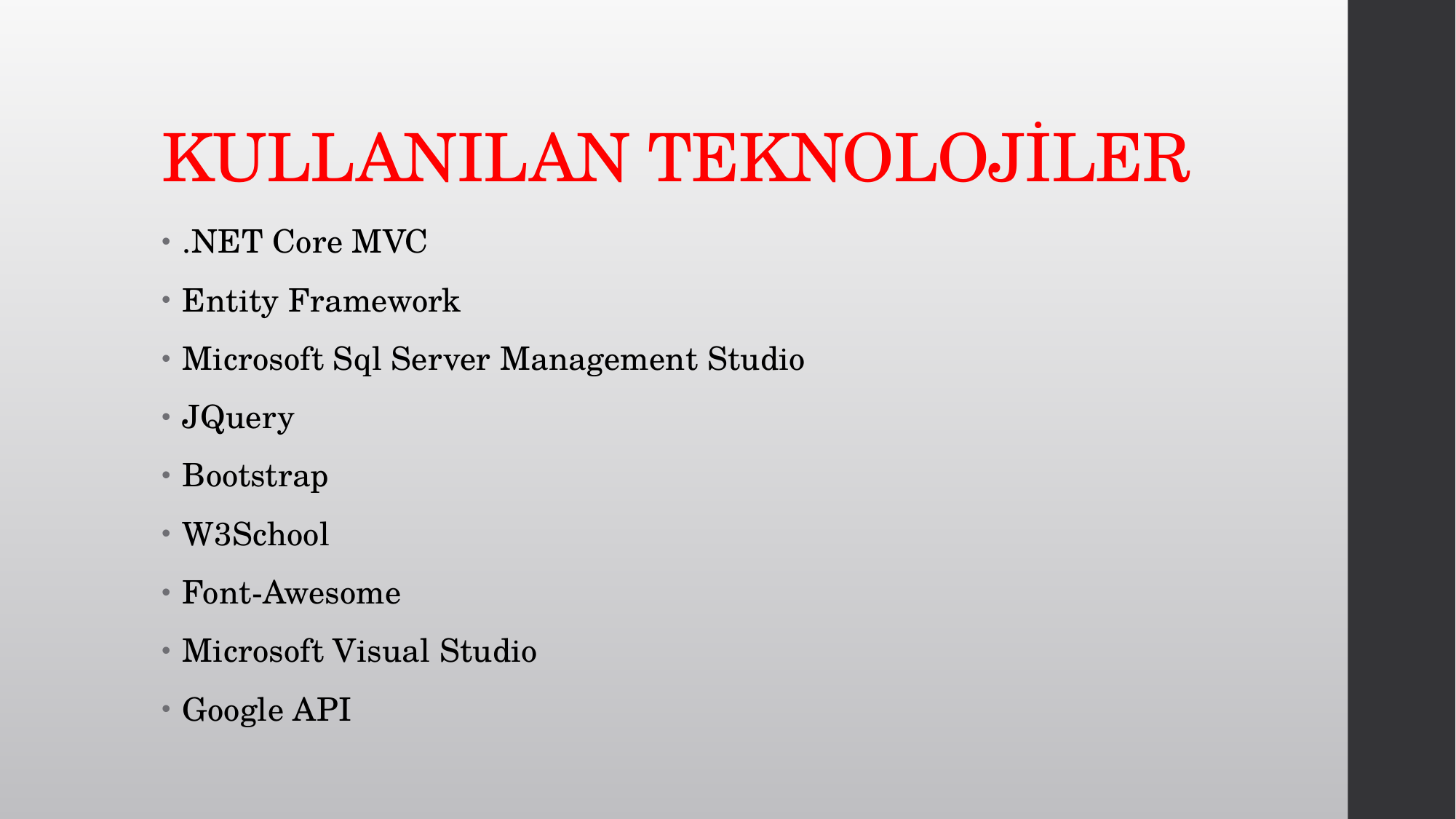

# KULLANILAN TEKNOLOJİLER
.NET Core MVC
Entity Framework
Microsoft Sql Server Management Studio
JQuery
Bootstrap
W3School
Font-Awesome
Microsoft Visual Studio
Google API